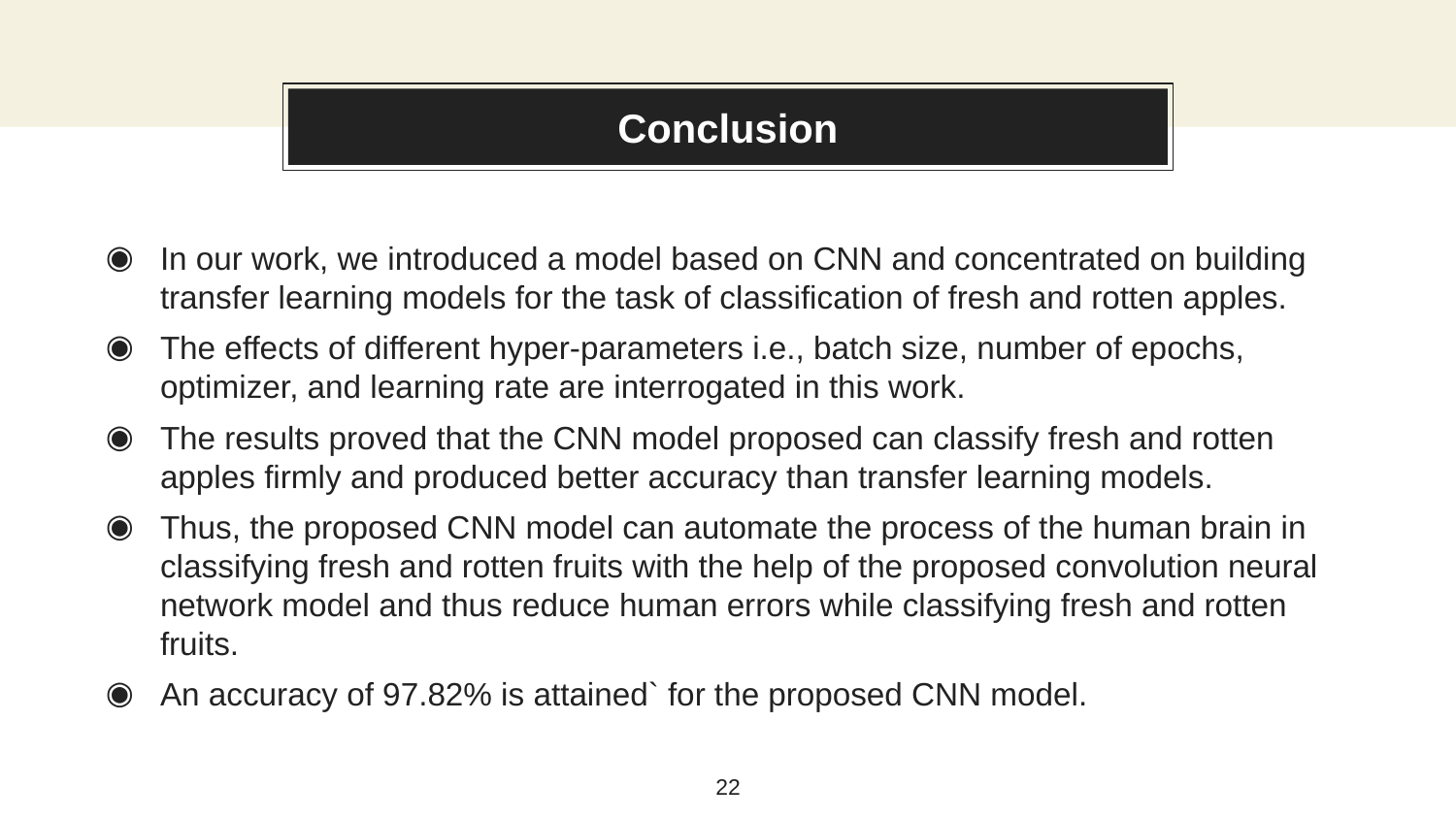

# Conclusion
In our work, we introduced a model based on CNN and concentrated on building transfer learning models for the task of classification of fresh and rotten apples.
The effects of different hyper-parameters i.e., batch size, number of epochs, optimizer, and learning rate are interrogated in this work.
The results proved that the CNN model proposed can classify fresh and rotten apples firmly and produced better accuracy than transfer learning models.
Thus, the proposed CNN model can automate the process of the human brain in classifying fresh and rotten fruits with the help of the proposed convolution neural network model and thus reduce human errors while classifying fresh and rotten fruits.
An accuracy of 97.82% is attained` for the proposed CNN model.
22